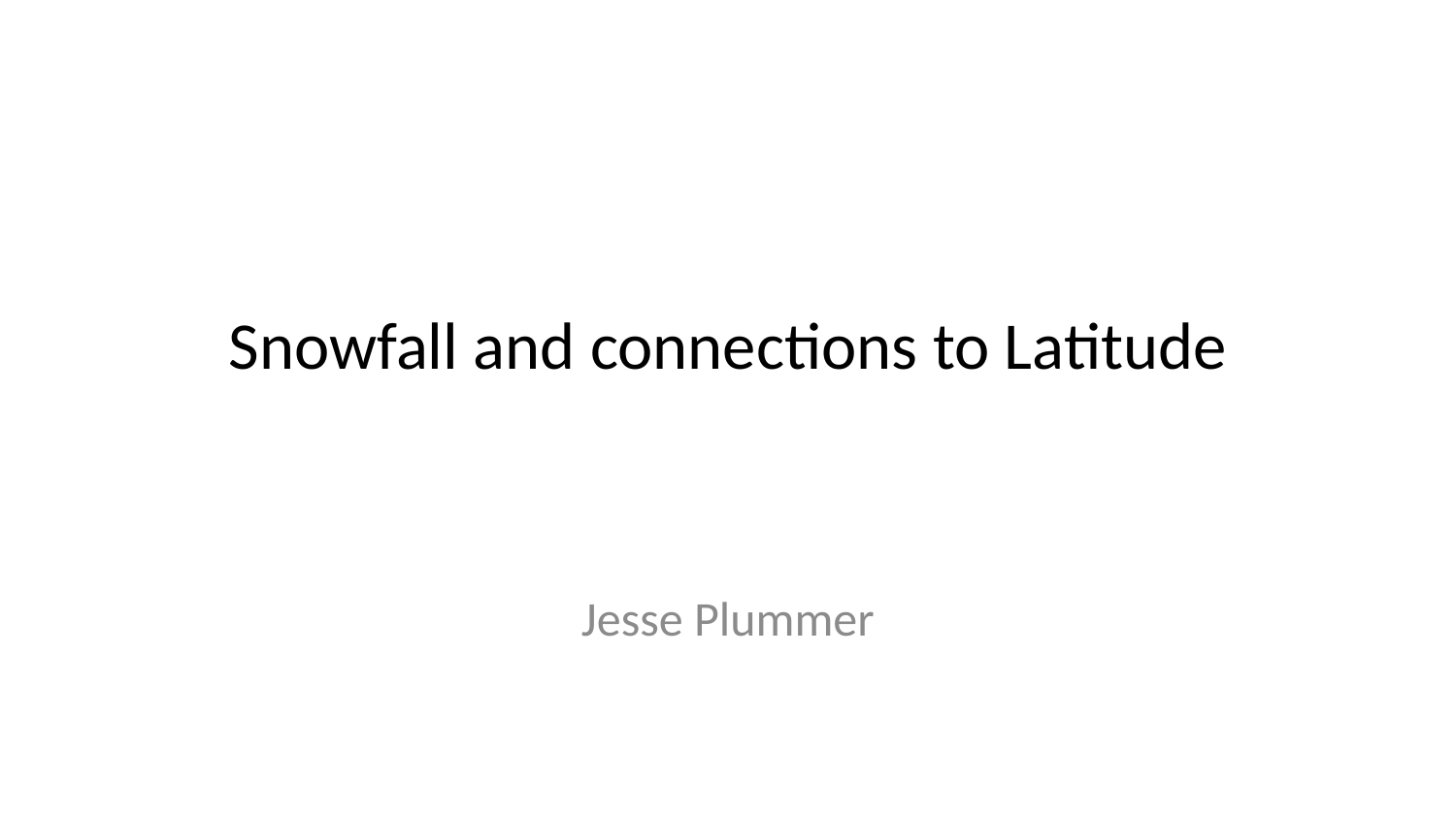

# Snowfall and connections to Latitude
Jesse Plummer